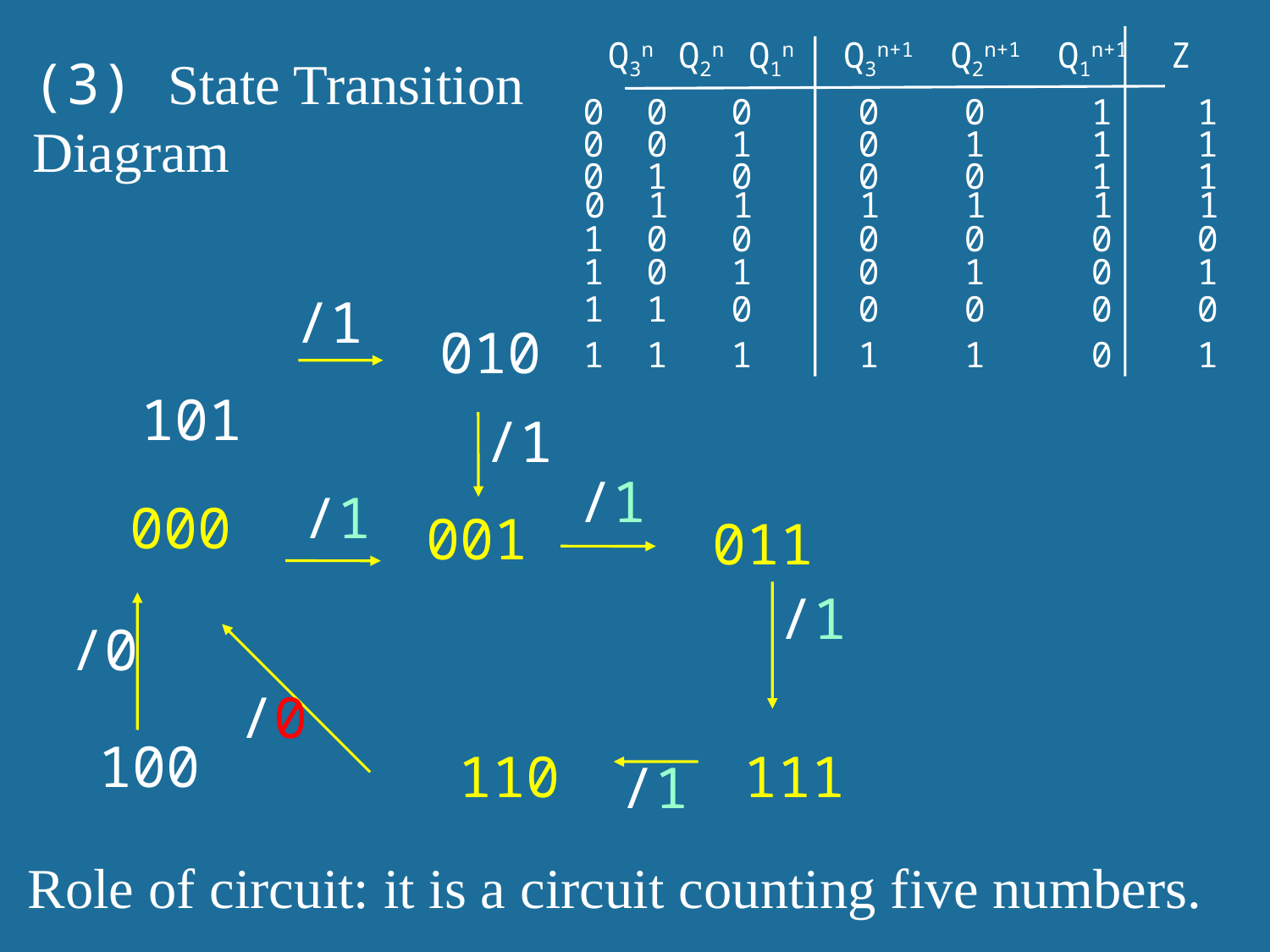

Q3n  Q2n  Q1n    Q3n+1   Q2n+1   Q1n+1  Z

0  0   0     0    0     1    1

0  0   1     0    1     1    1
0  1   0     0    0     1    1
0  1   1     1    1     1    1
1  0   0     0    0     0    0
1  0   1     0    1     0    1
1  1   0     0    0     0    0
1  1   1     1    1     0    1
(3) State Transition Diagram
/1
 101
 010

/1

/1
 011

/1
 000
 001

/1

 111

/0
 100

/0
 110
/1

Role of circuit: it is a circuit counting five numbers.